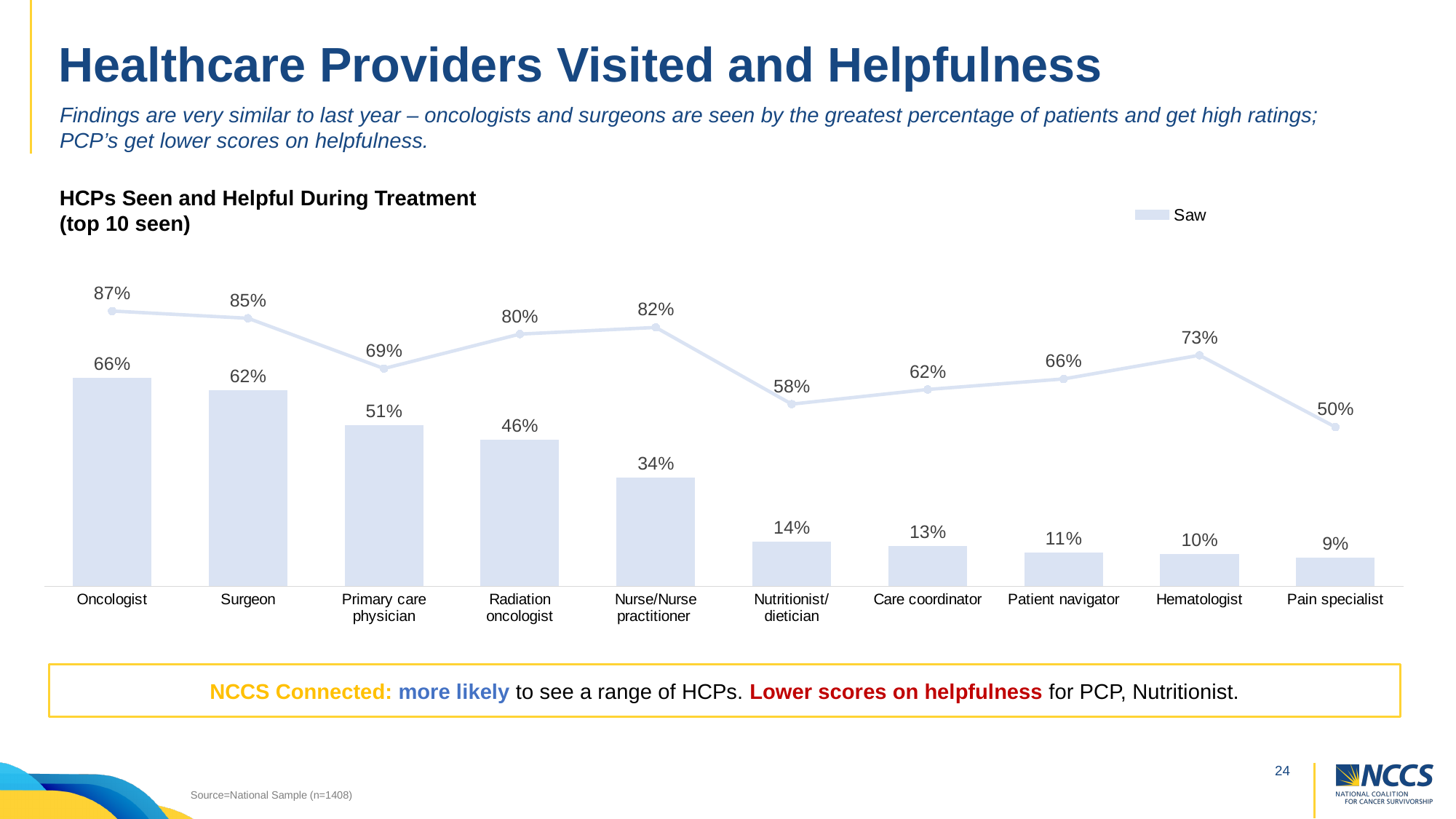

HCPs Seen and Helpful During Treatment
(top 10 seen)
# Healthcare Providers Visited and Helpfulness
Findings are very similar to last year – oncologists and surgeons are seen by the greatest percentage of patients and get high ratings; PCP’s get lower scores on helpfulness.

### Chart

| Category | Saw | Very Helpful (among seen) |
|---|---|---|
| Oncologist | 0.6595260000000001 | 0.8708440000000001 |
| Surgeon | 0.6202300000000001 | 0.8478629999999999 |
| Primary care physician | 0.508844 | 0.68893 |
| Radiation oncologist | 0.46286900000000003 | 0.7979229999999999 |
| Nurse/Nurse practitioner  | 0.344356 | 0.818918 |
| Nutritionist/dietician | 0.140921 | 0.576285 |
| Care coordinator | 0.127357 | 0.622721 |
| Patient navigator | 0.105771 | 0.655972 |
| Hematologist | 0.103294 | 0.730958 |
| Pain specialist | 0.08948600000000001 | 0.503677 |
HCPs Seen and Helpful During Treatment
(top 10 seen)
NCCS Connected: more likely to see a range of HCPs. Lower scores on helpfulness for PCP, Nutritionist.
Source=National Sample (n=1408)